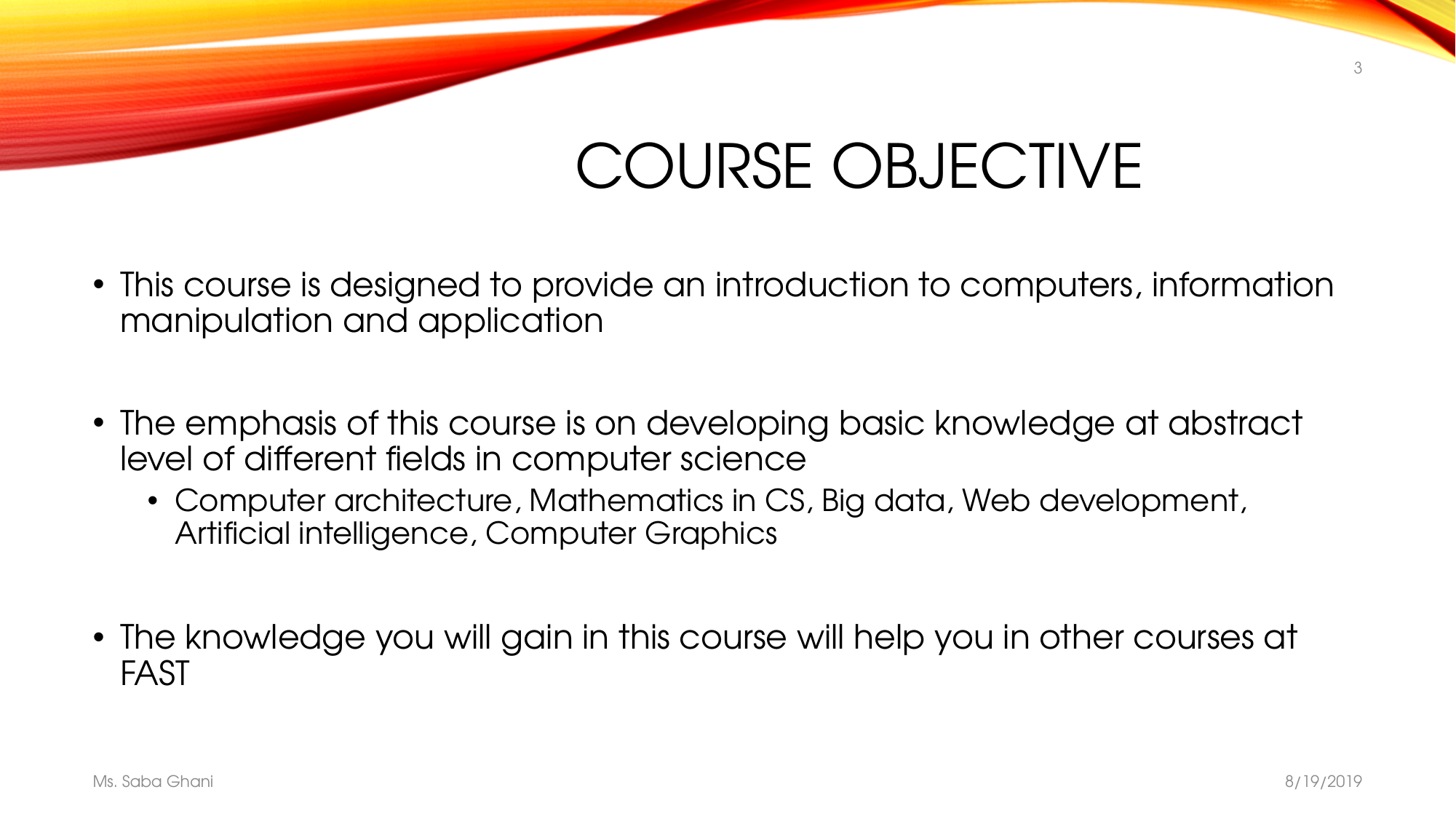

3
# Course objective
This course is designed to provide an introduction to computers, information manipulation and application

The emphasis of this course is on developing basic knowledge at abstract level of different fields in computer science
Computer architecture, Mathematics in CS, Big data, Web development, Artificial intelligence, Computer Graphics

The knowledge you will gain in this course will help you in other courses at FAST

Ms. Saba Ghani
8/19/2019